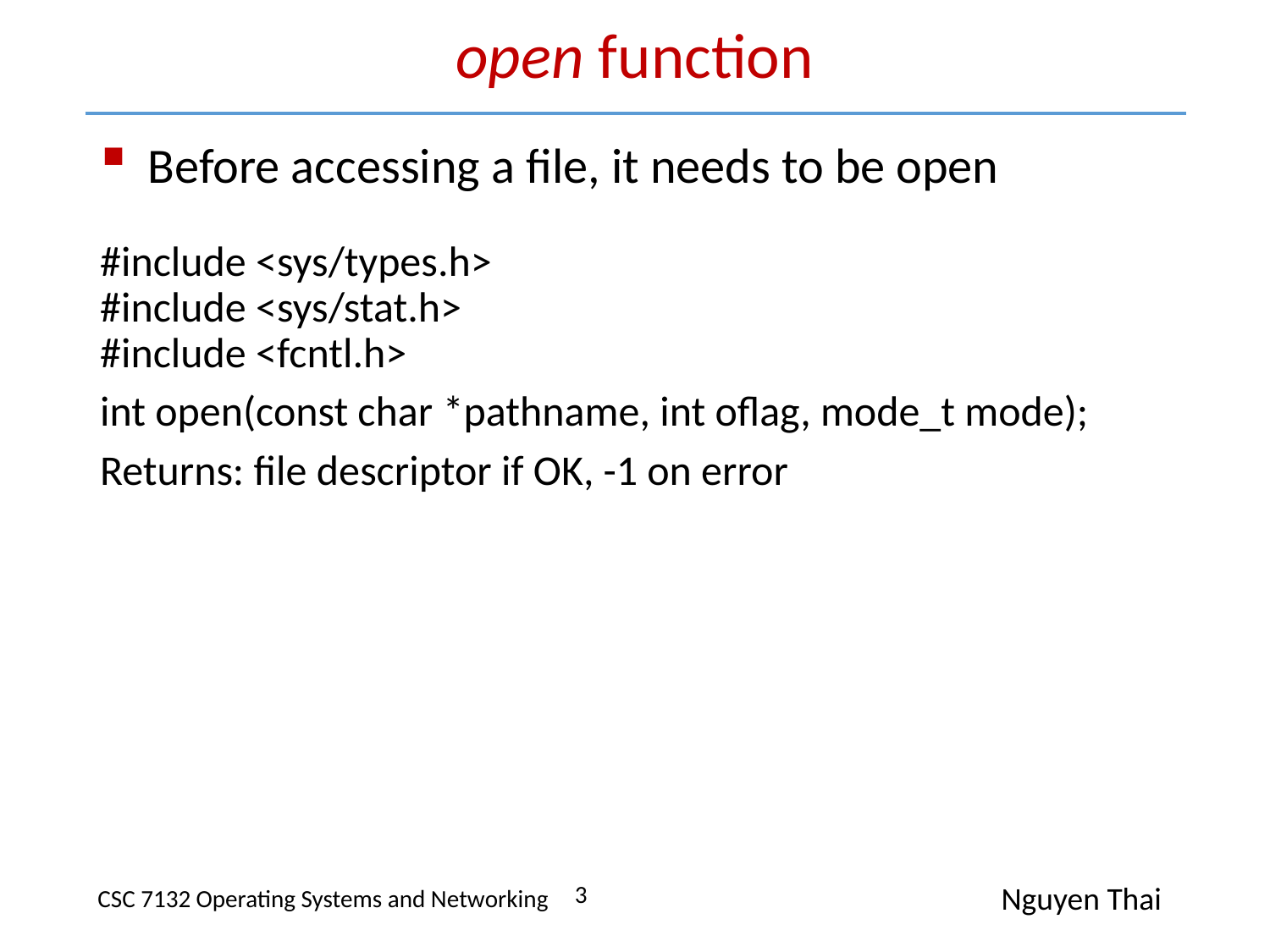

# open function
Before accessing a file, it needs to be open

#include <sys/types.h>
#include <sys/stat.h>
#include <fcntl.h>
int open(const char *pathname, int oflag, mode_t mode);
Returns: file descriptor if OK, -1 on error